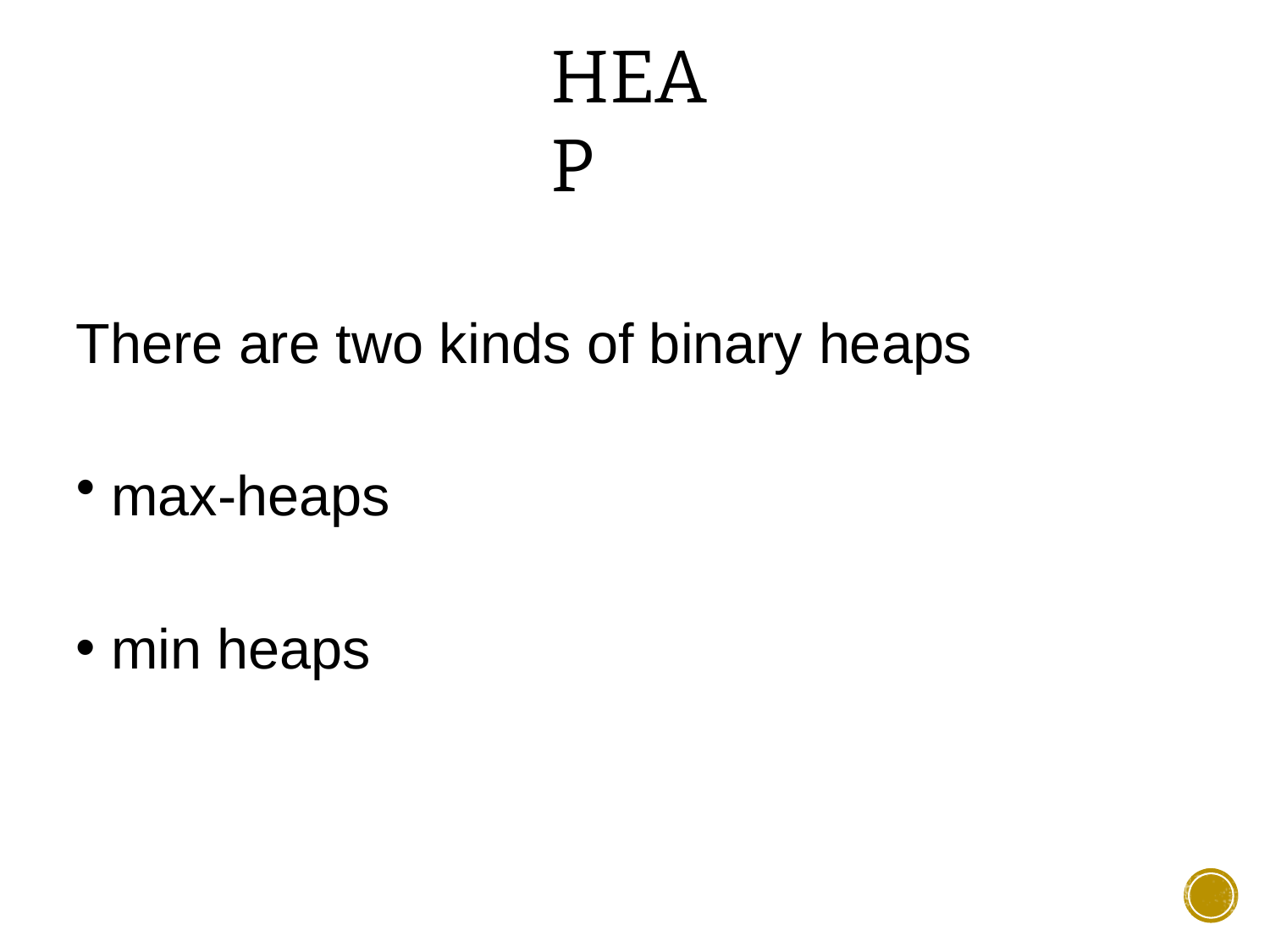

# Heap
There are two kinds of binary heaps

max-heaps

min heaps